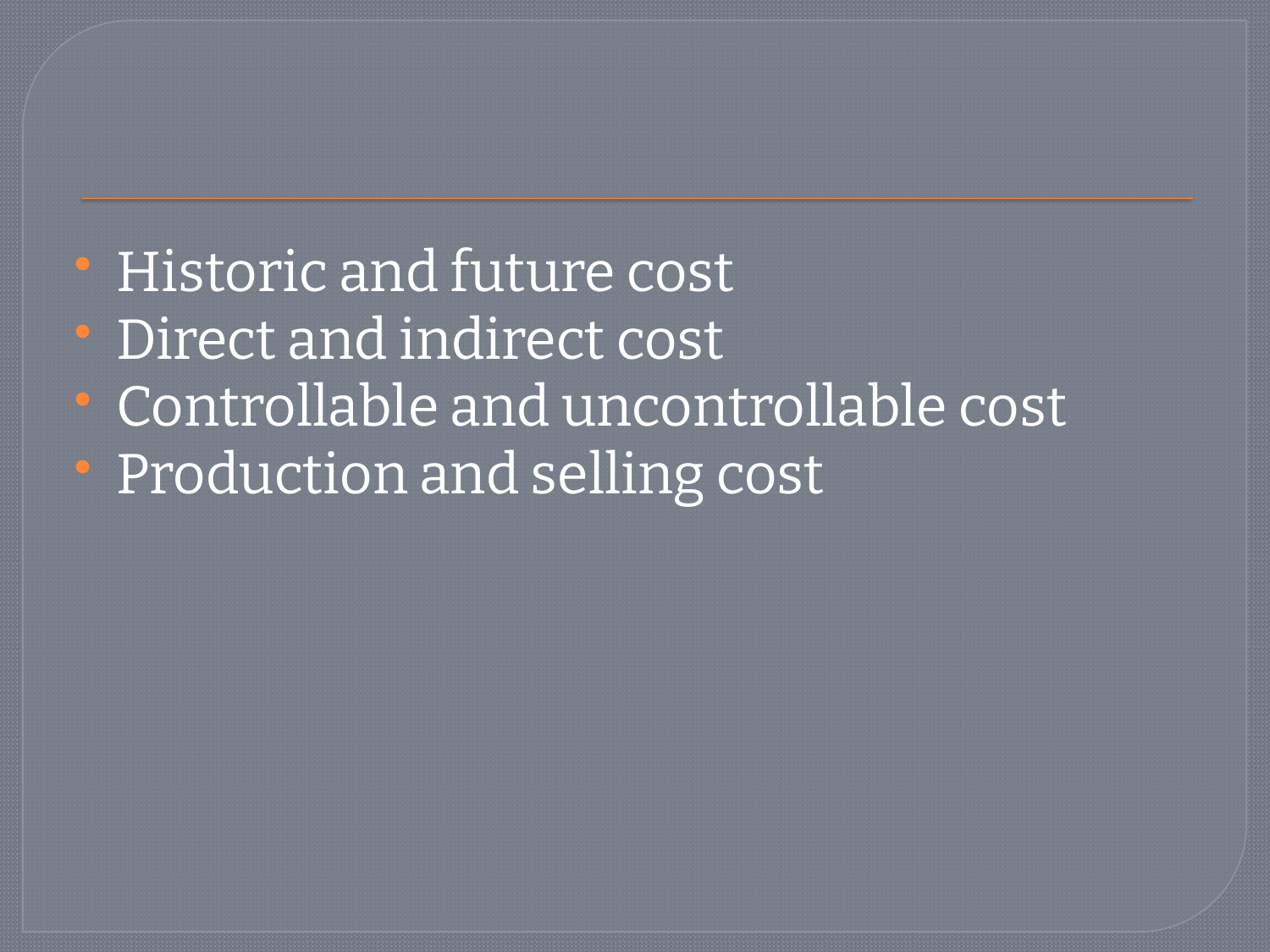

#
Historic and future cost
Direct and indirect cost
Controllable and uncontrollable cost
Production and selling cost